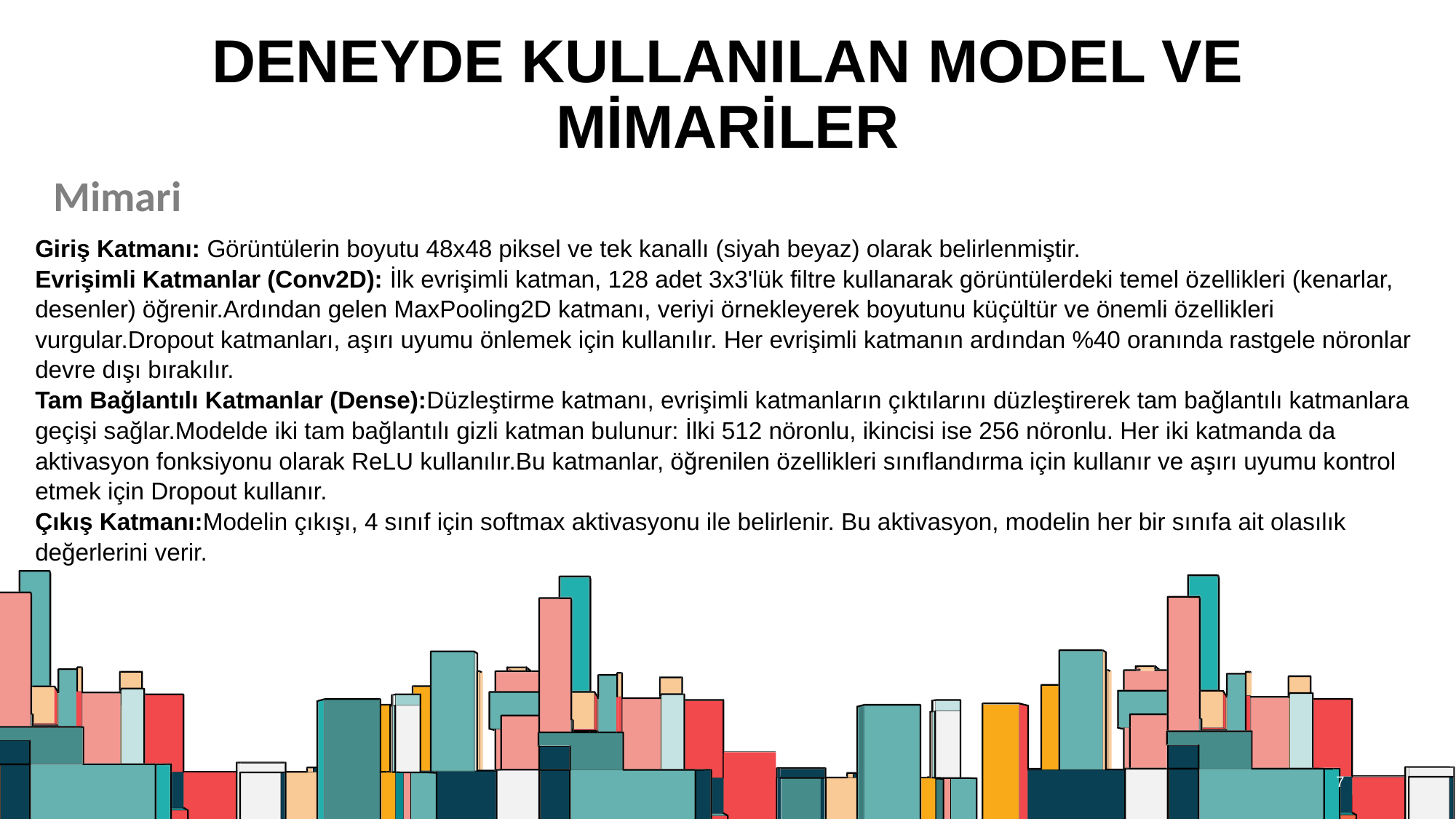

# Deneyde Kullanılan Model ve Mimariler
Mimari

Giriş Katmanı: Görüntülerin boyutu 48x48 piksel ve tek kanallı (siyah beyaz) olarak belirlenmiştir.
Evrişimli Katmanlar (Conv2D): İlk evrişimli katman, 128 adet 3x3'lük filtre kullanarak görüntülerdeki temel özellikleri (kenarlar, desenler) öğrenir.Ardından gelen MaxPooling2D katmanı, veriyi örnekleyerek boyutunu küçültür ve önemli özellikleri vurgular.Dropout katmanları, aşırı uyumu önlemek için kullanılır. Her evrişimli katmanın ardından %40 oranında rastgele nöronlar devre dışı bırakılır.
Tam Bağlantılı Katmanlar (Dense):Düzleştirme katmanı, evrişimli katmanların çıktılarını düzleştirerek tam bağlantılı katmanlara geçişi sağlar.Modelde iki tam bağlantılı gizli katman bulunur: İlki 512 nöronlu, ikincisi ise 256 nöronlu. Her iki katmanda da aktivasyon fonksiyonu olarak ReLU kullanılır.Bu katmanlar, öğrenilen özellikleri sınıflandırma için kullanır ve aşırı uyumu kontrol etmek için Dropout kullanır.
Çıkış Katmanı:Modelin çıkışı, 4 sınıf için softmax aktivasyonu ile belirlenir. Bu aktivasyon, modelin her bir sınıfa ait olasılık değerlerini verir.
7